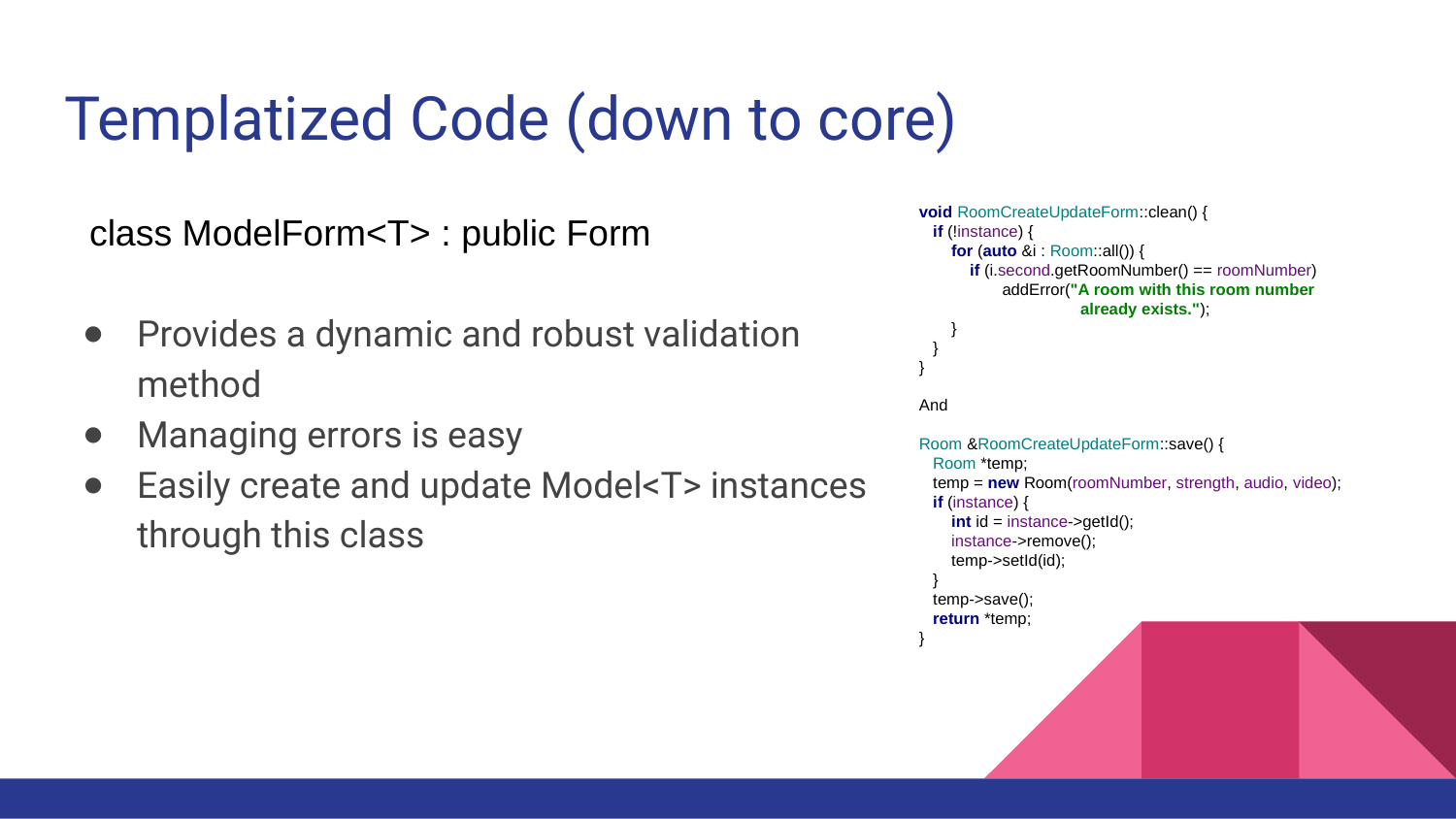

# Templatized Code (down to core)
void RoomCreateUpdateForm::clean() {
   if (!instance) {
       for (auto &i : Room::all()) {
           if (i.second.getRoomNumber() == roomNumber)
                  addError("A room with this room number
                                   already exists.");
       }
   }
}

And

Room &RoomCreateUpdateForm::save() {
   Room *temp;
   temp = new Room(roomNumber, strength, audio, video);
   if (instance) {
       int id = instance->getId();
       instance->remove();
       temp->setId(id);
   }
   temp->save();
   return *temp;
}

class ModelForm<T> : public Form
Provides a dynamic and robust validation method
Managing errors is easy
Easily create and update Model<T> instances through this class